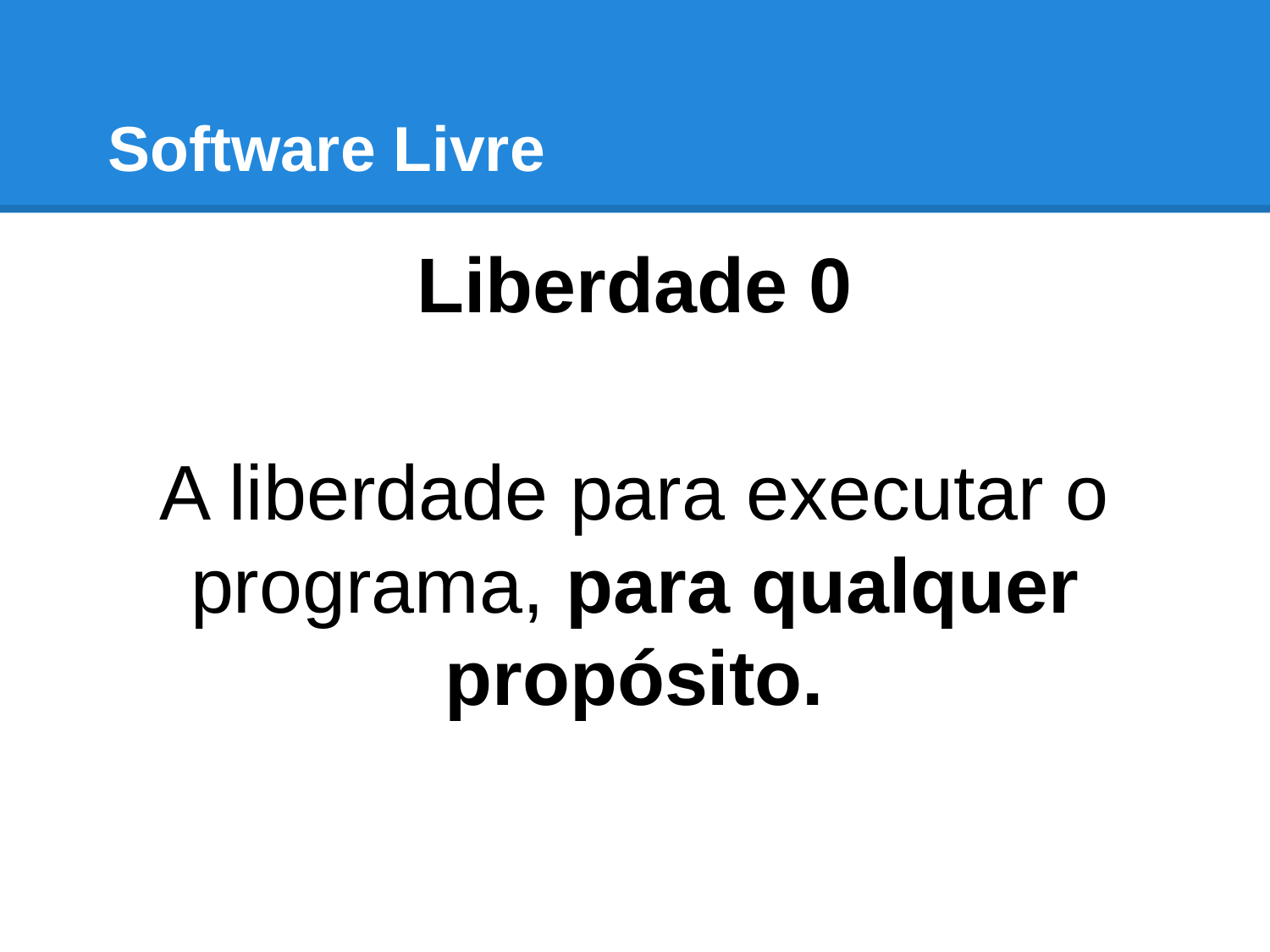

# Software Livre
Liberdade 0

A liberdade para executar o programa, para qualquer propósito.